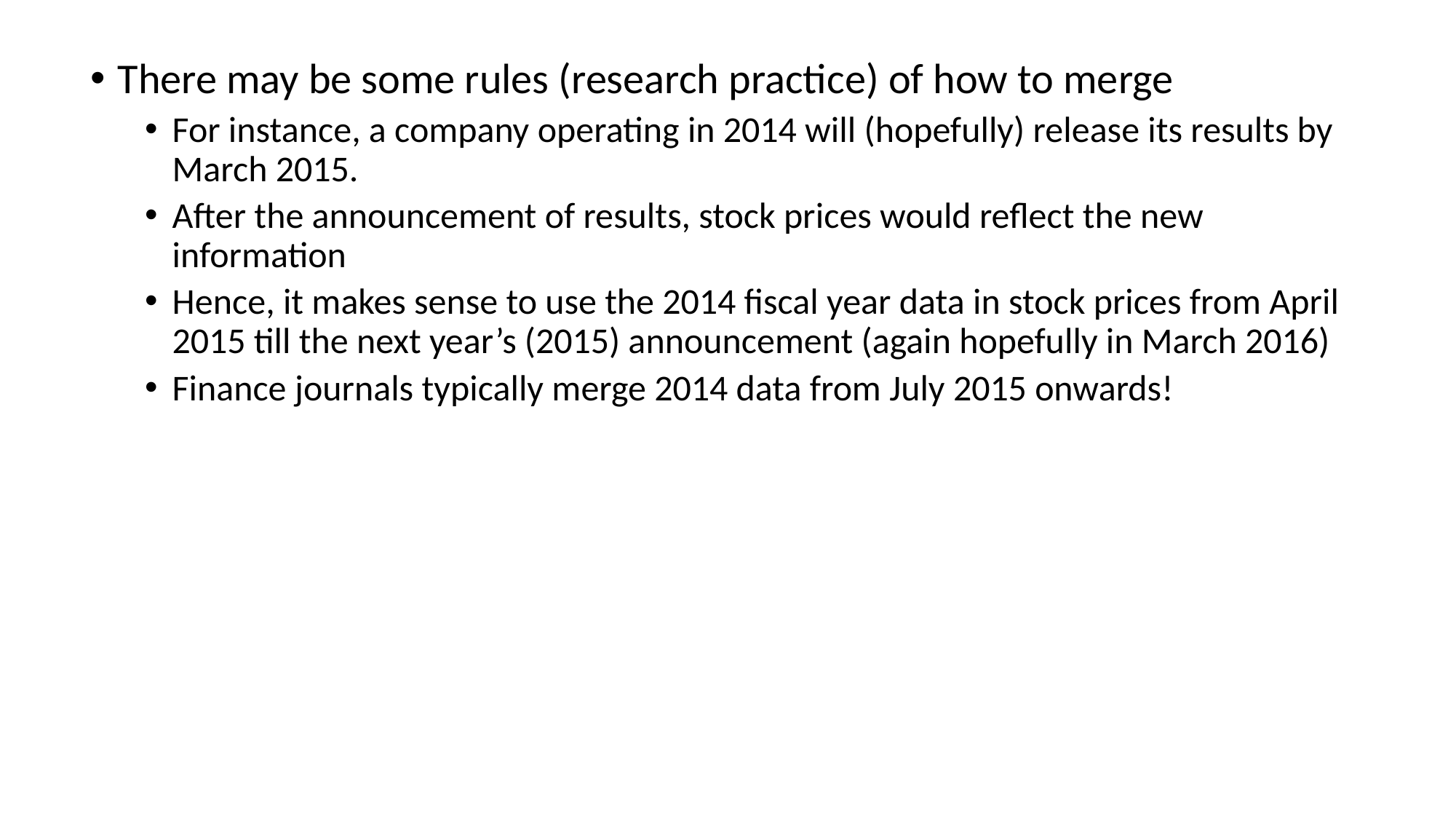

There may be some rules (research practice) of how to merge
For instance, a company operating in 2014 will (hopefully) release its results by March 2015.
After the announcement of results, stock prices would reflect the new information
Hence, it makes sense to use the 2014 fiscal year data in stock prices from April 2015 till the next year’s (2015) announcement (again hopefully in March 2016)
Finance journals typically merge 2014 data from July 2015 onwards!